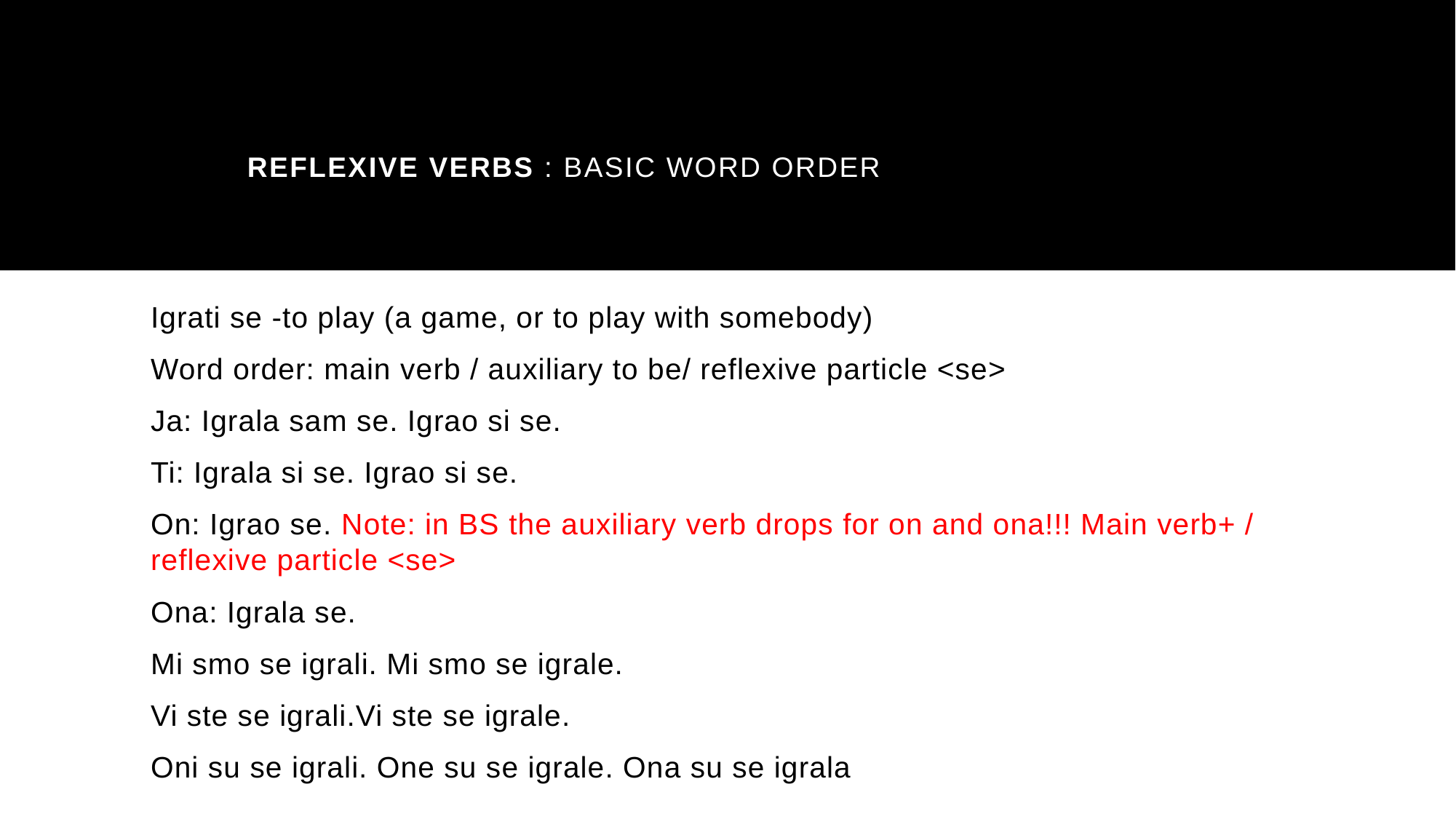

# Reflexive verbs : basic word order
Igrati se -to play (a game, or to play with somebody)
Word order: main verb / auxiliary to be/ reflexive particle <se>
Ja: Igrala sam se. Igrao si se.
Ti: Igrala si se. Igrao si se.
On: Igrao se. Note: in BS the auxiliary verb drops for on and ona!!! Main verb+ / reflexive particle <se>
Ona: Igrala se.
Mi smo se igrali. Mi smo se igrale.
Vi ste se igrali.Vi ste se igrale.
Oni su se igrali. One su se igrale. Ona su se igrala